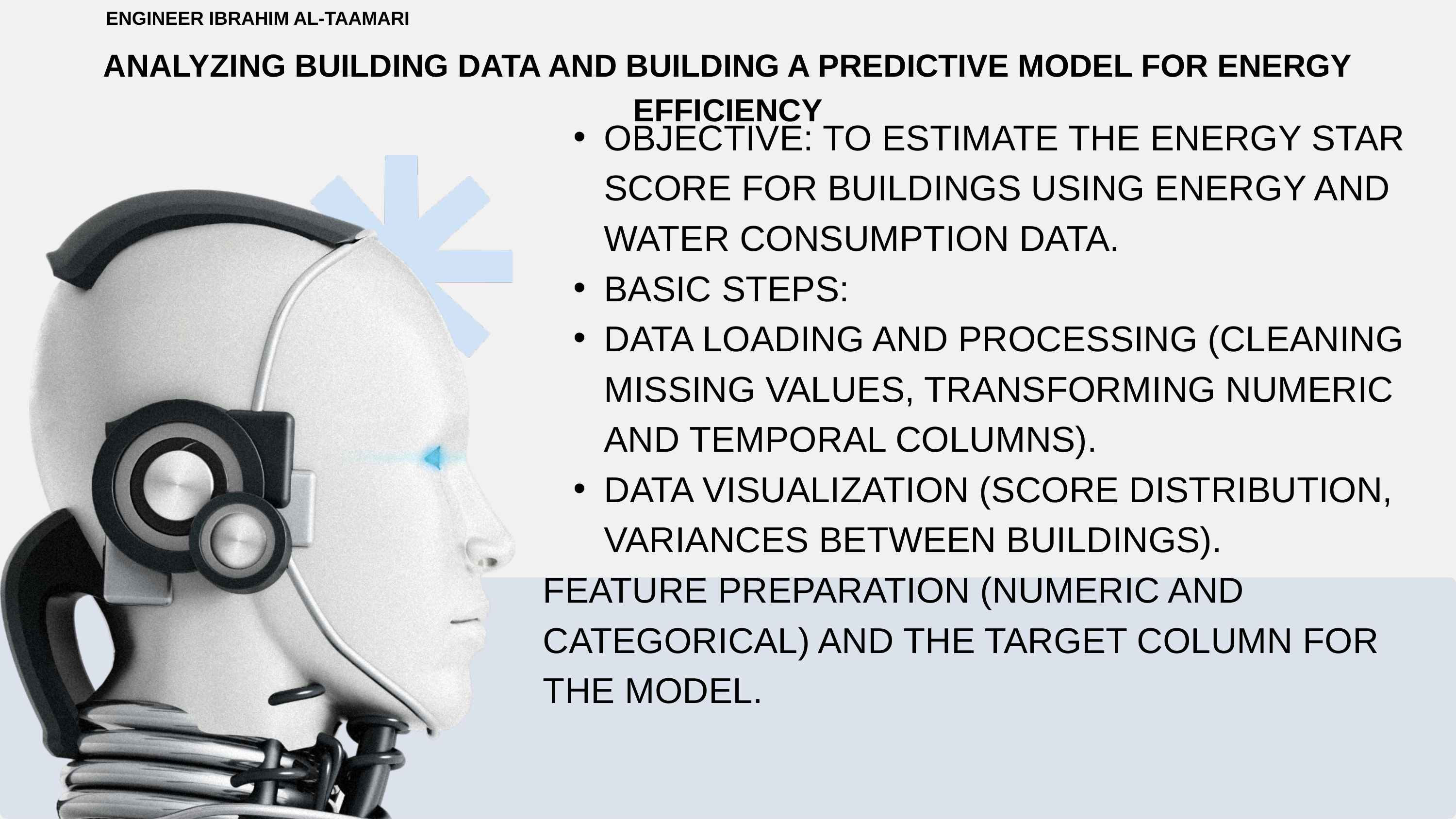

ENGINEER IBRAHIM AL-TAAMARI
ANALYZING BUILDING DATA AND BUILDING A PREDICTIVE MODEL FOR ENERGY EFFICIENCY
OBJECTIVE: TO ESTIMATE THE ENERGY STAR SCORE FOR BUILDINGS USING ENERGY AND WATER CONSUMPTION DATA.
BASIC STEPS:
DATA LOADING AND PROCESSING (CLEANING MISSING VALUES, TRANSFORMING NUMERIC AND TEMPORAL COLUMNS).
DATA VISUALIZATION (SCORE DISTRIBUTION, VARIANCES BETWEEN BUILDINGS).
FEATURE PREPARATION (NUMERIC AND CATEGORICAL) AND THE TARGET COLUMN FOR THE MODEL.